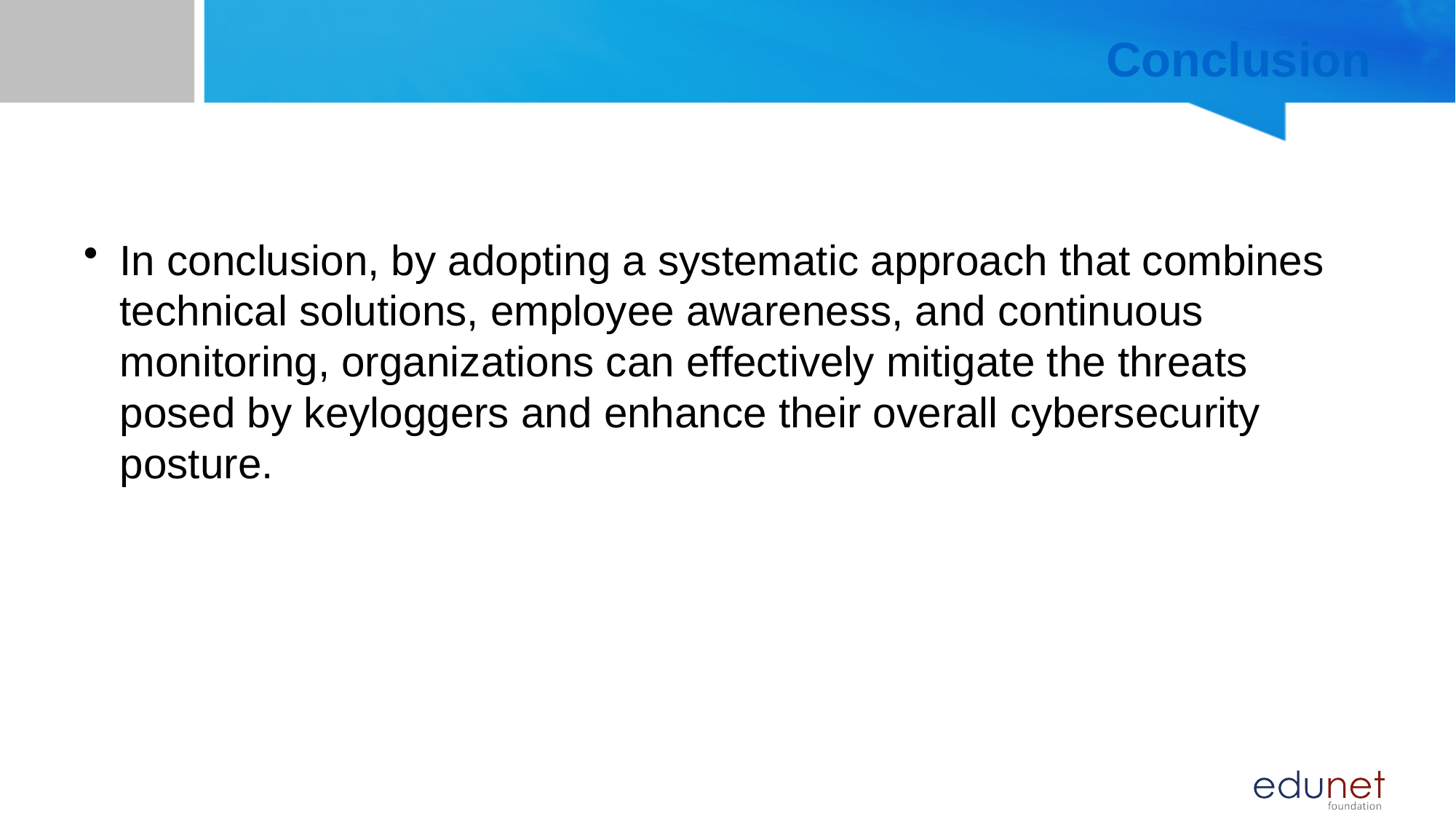

# Conclusion
In conclusion, by adopting a systematic approach that combines technical solutions, employee awareness, and continuous monitoring, organizations can effectively mitigate the threats posed by keyloggers and enhance their overall cybersecurity posture.